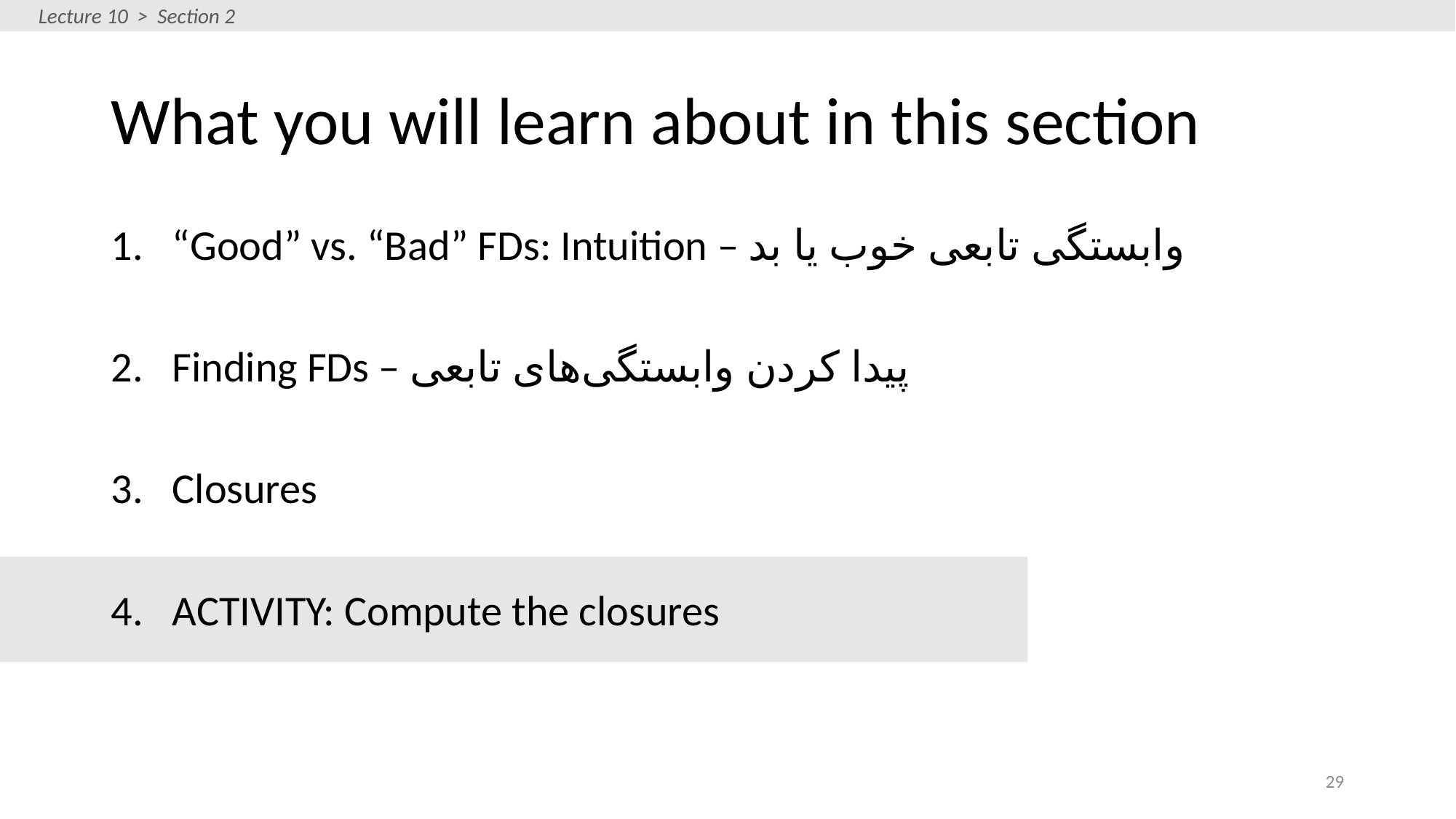

Lecture 10  >  Section 2
# What you will learn about in this section
“Good” vs. “Bad” FDs: Intuition – وابستگی تابعی خوب یا بد

Finding FDs – پیدا کردن وابستگی‌های تابعی

Closures

ACTIVITY: Compute the closures

29